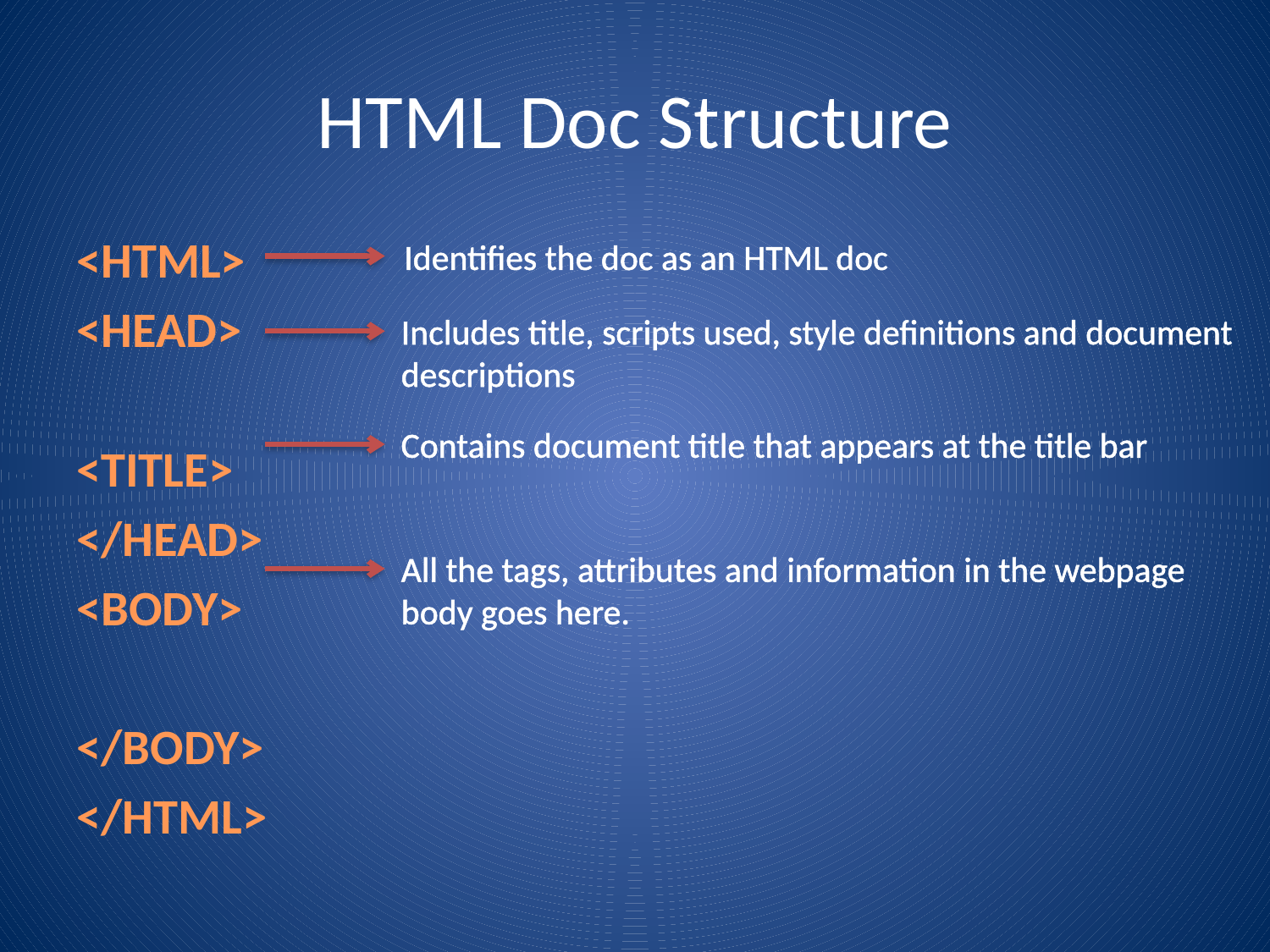

# HTML Doc Structure
<HTML>
<HEAD>

<TITLE>
</HEAD>
<BODY>

</BODY>
</HTML>
Identifies the doc as an HTML doc
Includes title, scripts used, style definitions and document
descriptions
Contains document title that appears at the title bar
All the tags, attributes and information in the webpage
body goes here.